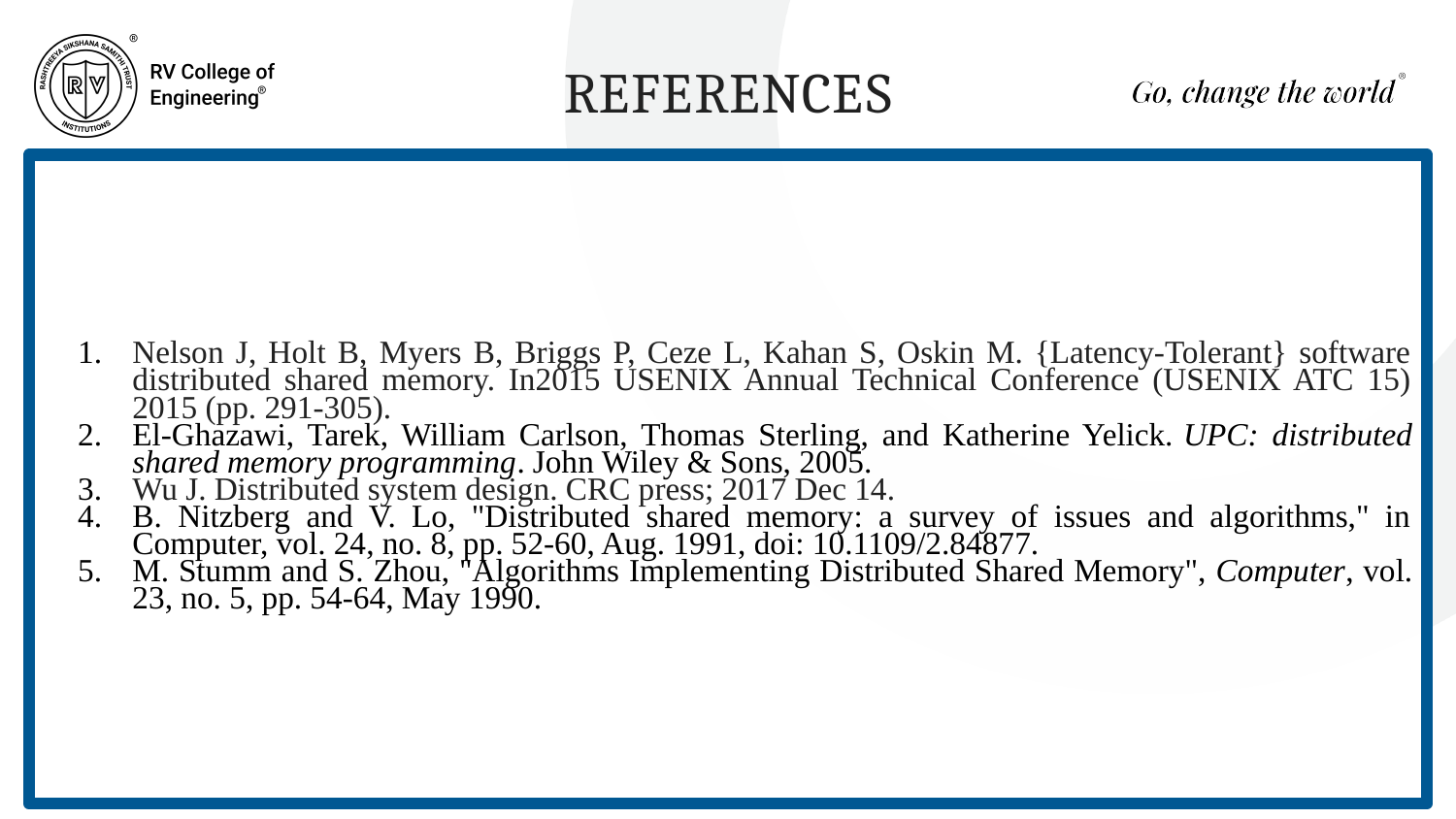

REFERENCES
Nelson J, Holt B, Myers B, Briggs P, Ceze L, Kahan S, Oskin M. {Latency-Tolerant} software distributed shared memory. In2015 USENIX Annual Technical Conference (USENIX ATC 15) 2015 (pp. 291-305).
El-Ghazawi, Tarek, William Carlson, Thomas Sterling, and Katherine Yelick. UPC: distributed shared memory programming. John Wiley & Sons, 2005.
Wu J. Distributed system design. CRC press; 2017 Dec 14.
B. Nitzberg and V. Lo, "Distributed shared memory: a survey of issues and algorithms," in Computer, vol. 24, no. 8, pp. 52-60, Aug. 1991, doi: 10.1109/2.84877.
M. Stumm and S. Zhou, "Algorithms Implementing Distributed Shared Memory", Computer, vol. 23, no. 5, pp. 54-64, May 1990.